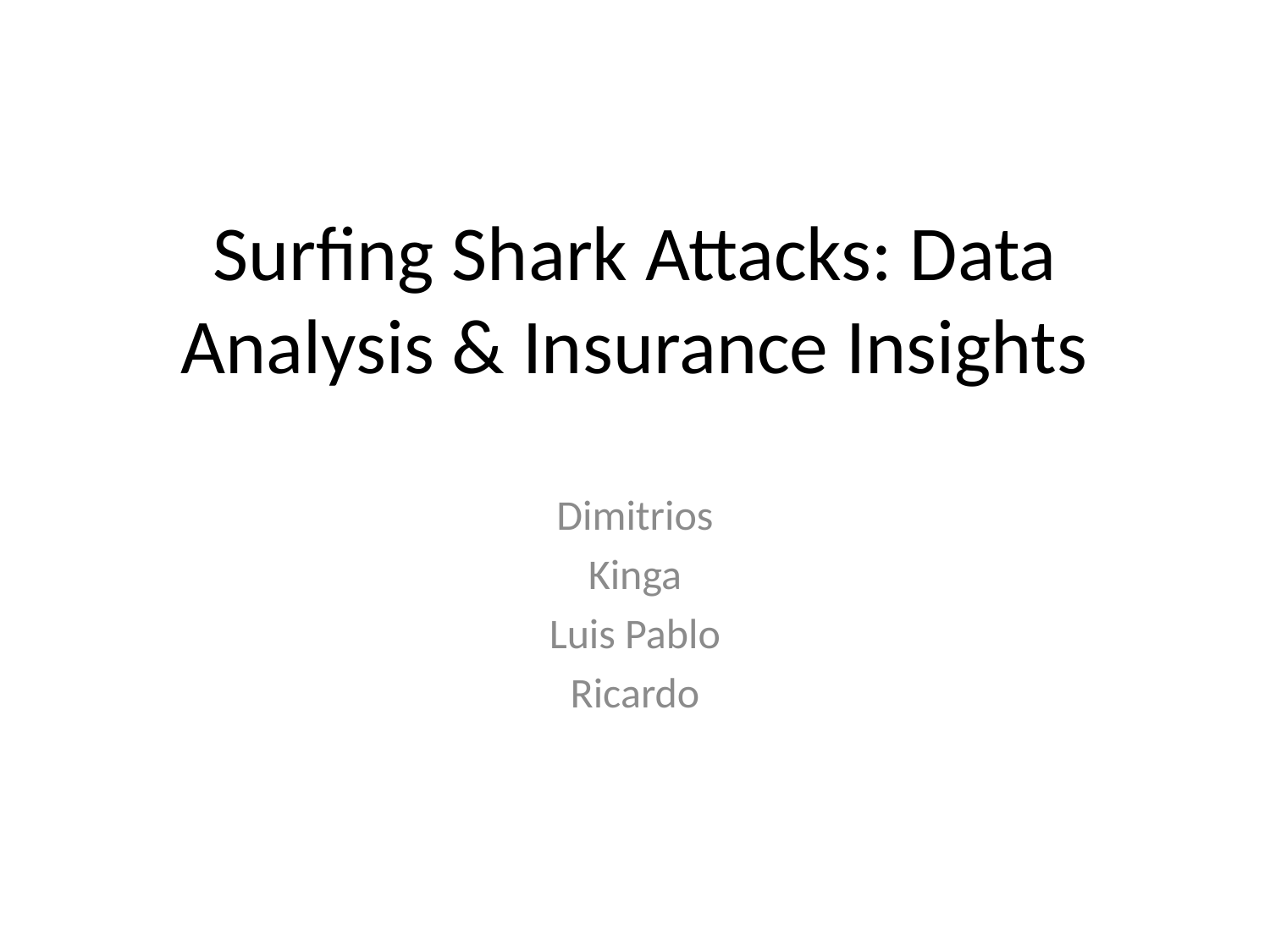

# Surfing Shark Attacks: Data Analysis & Insurance Insights
Dimitrios
Kinga
Luis Pablo
Ricardo